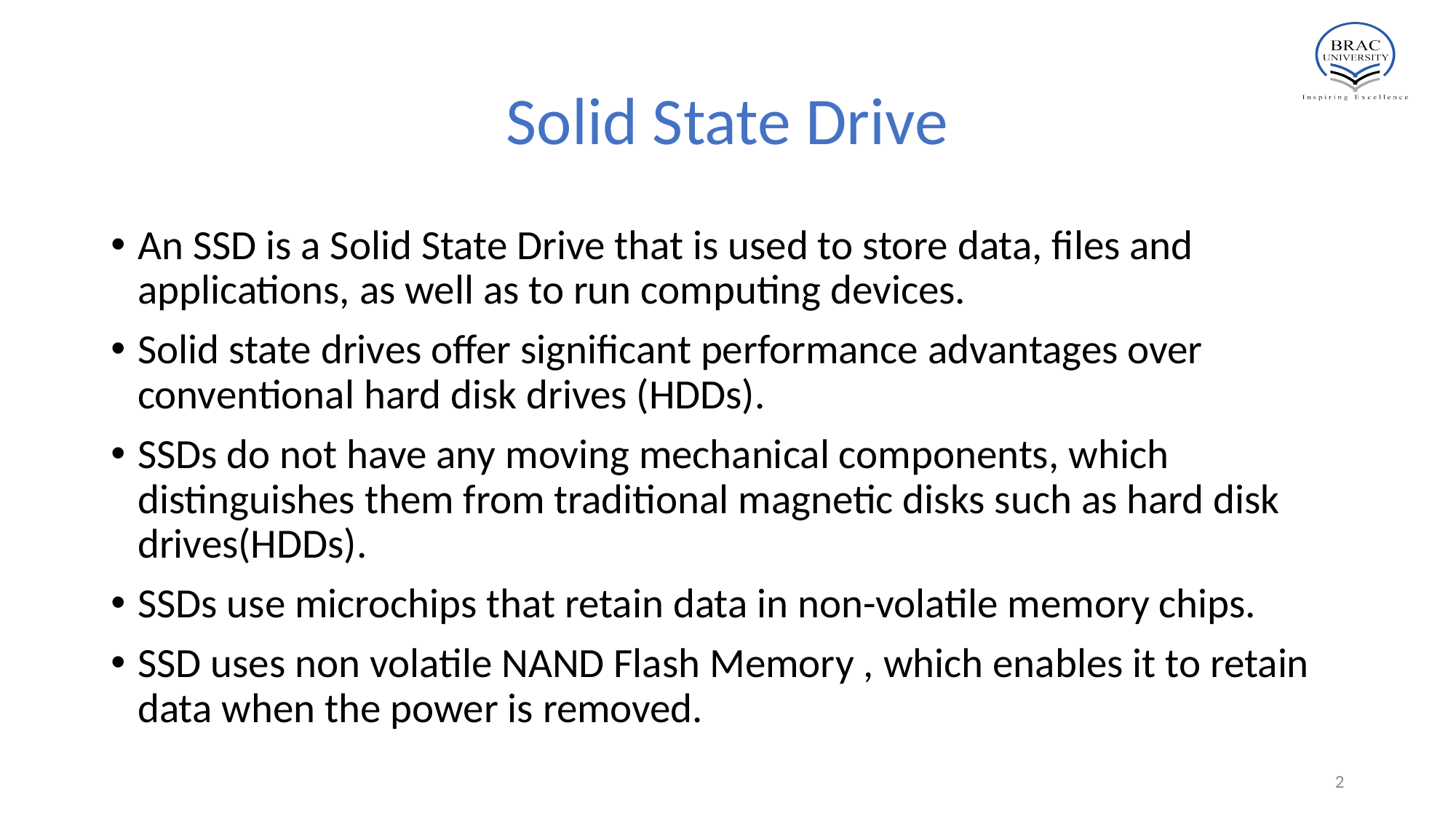

# Solid State Drive
An SSD is a Solid State Drive that is used to store data, files and applications, as well as to run computing devices.
Solid state drives offer significant performance advantages over conventional hard disk drives (HDDs).
SSDs do not have any moving mechanical components, which distinguishes them from traditional magnetic disks such as hard disk drives(HDDs).
SSDs use microchips that retain data in non-volatile memory chips.
SSD uses non volatile NAND Flash Memory , which enables it to retain data when the power is removed.

2